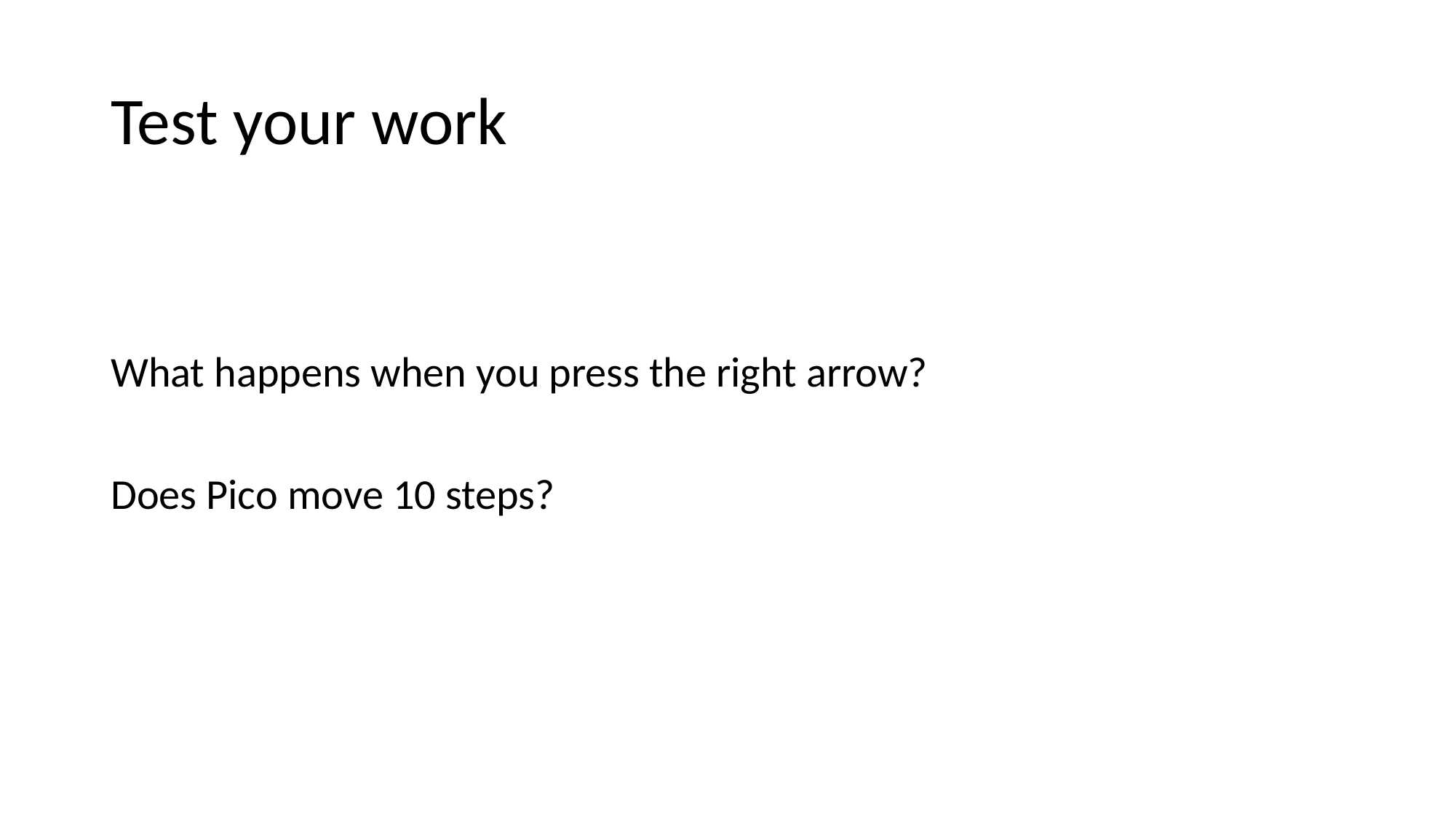

# Test your work

What happens when you press the right arrow?

Does Pico move 10 steps?